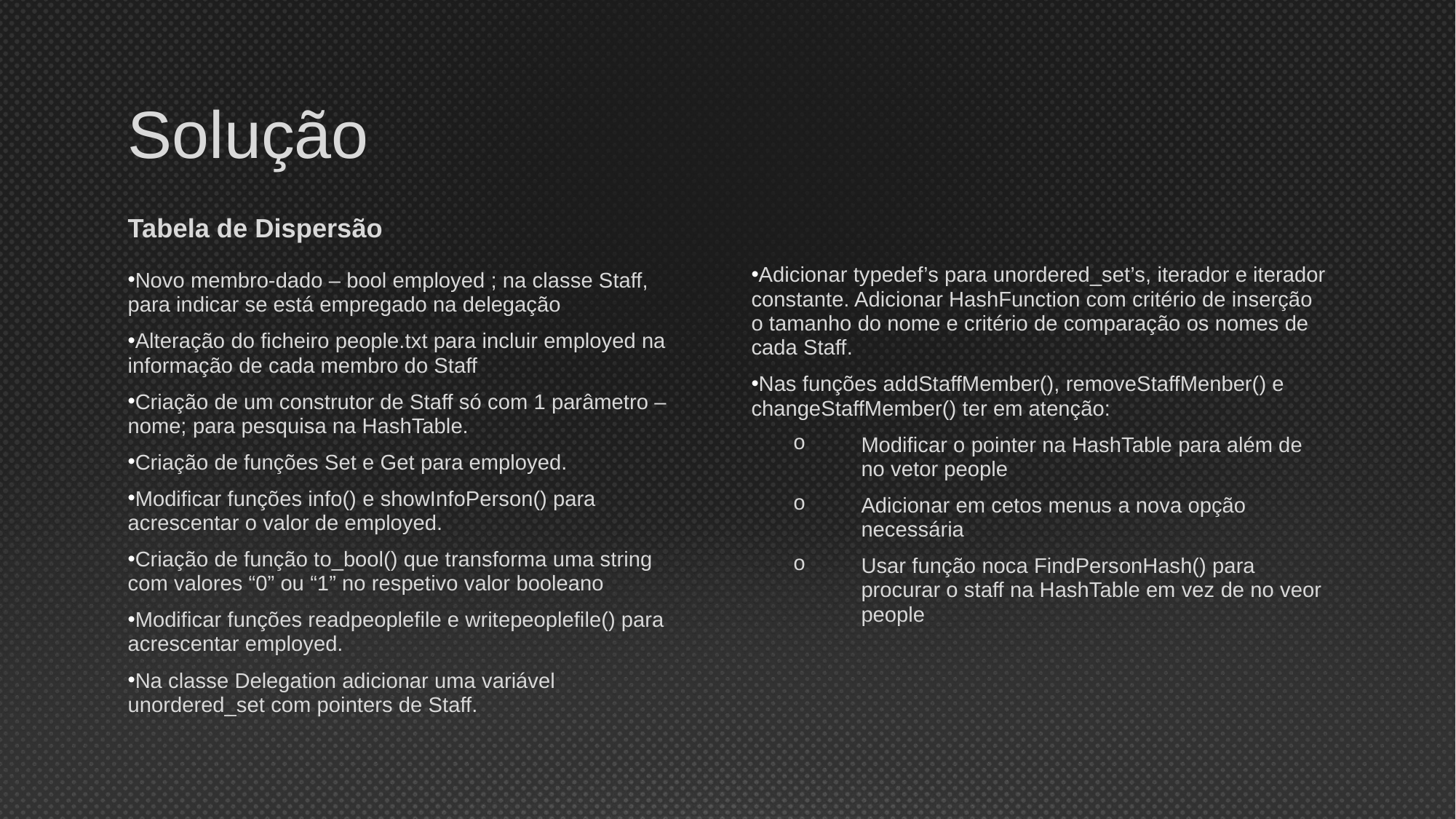

# Solução
Tabela de Dispersão
Adicionar typedef’s para unordered_set’s, iterador e iterador constante. Adicionar HashFunction com critério de inserção o tamanho do nome e critério de comparação os nomes de cada Staff.
Nas funções addStaffMember(), removeStaffMenber() e changeStaffMember() ter em atenção:
Modificar o pointer na HashTable para além de no vetor people
Adicionar em cetos menus a nova opção necessária
Usar função noca FindPersonHash() para procurar o staff na HashTable em vez de no veor people
Novo membro-dado – bool employed ; na classe Staff, para indicar se está empregado na delegação
Alteração do ficheiro people.txt para incluir employed na informação de cada membro do Staff
Criação de um construtor de Staff só com 1 parâmetro – nome; para pesquisa na HashTable.
Criação de funções Set e Get para employed.
Modificar funções info() e showInfoPerson() para acrescentar o valor de employed.
Criação de função to_bool() que transforma uma string com valores “0” ou “1” no respetivo valor booleano
Modificar funções readpeoplefile e writepeoplefile() para acrescentar employed.
Na classe Delegation adicionar uma variável unordered_set com pointers de Staff.